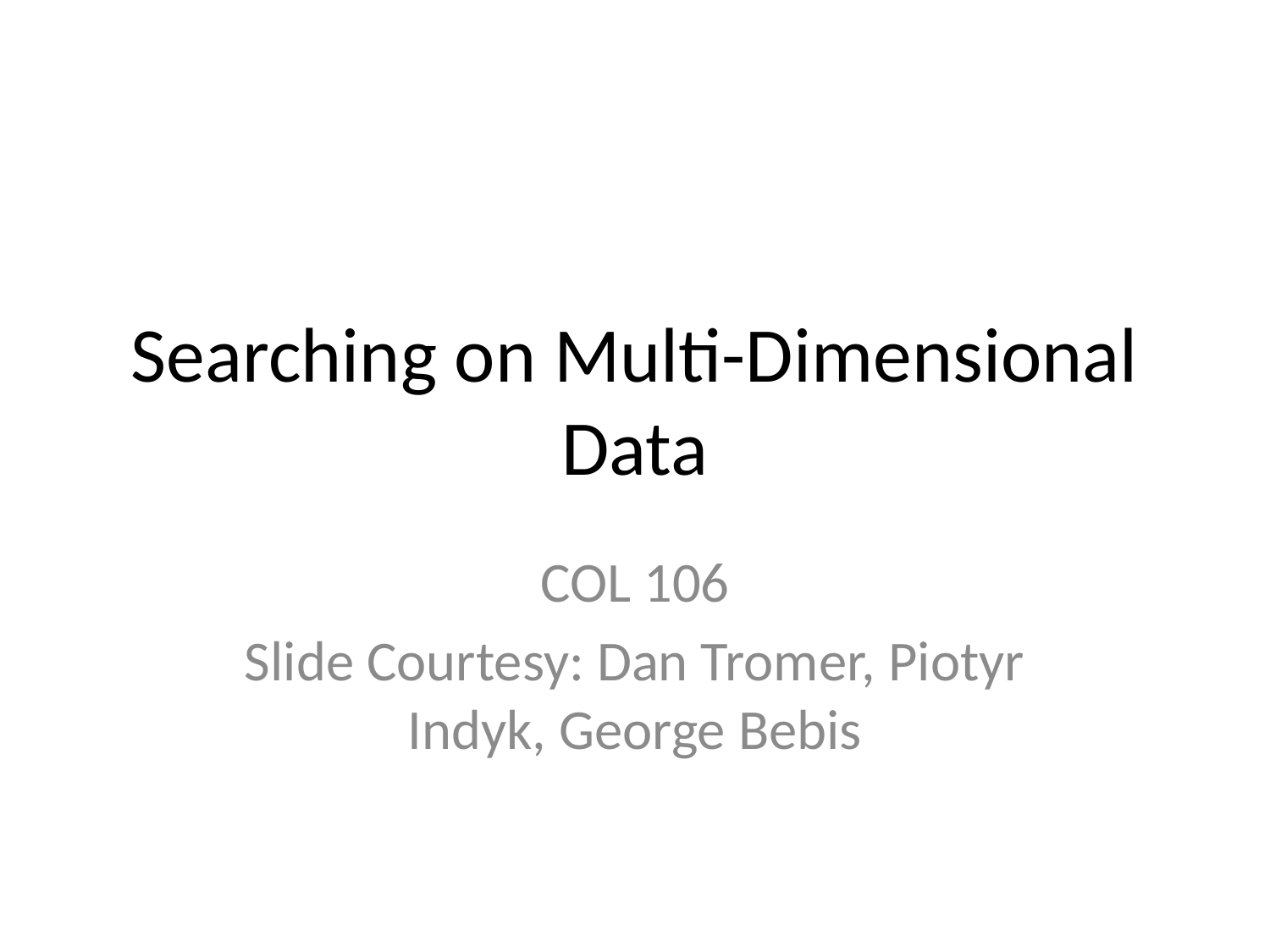

# Searching on Multi-Dimensional Data
COL 106
Slide Courtesy: Dan Tromer, Piotyr Indyk, George Bebis